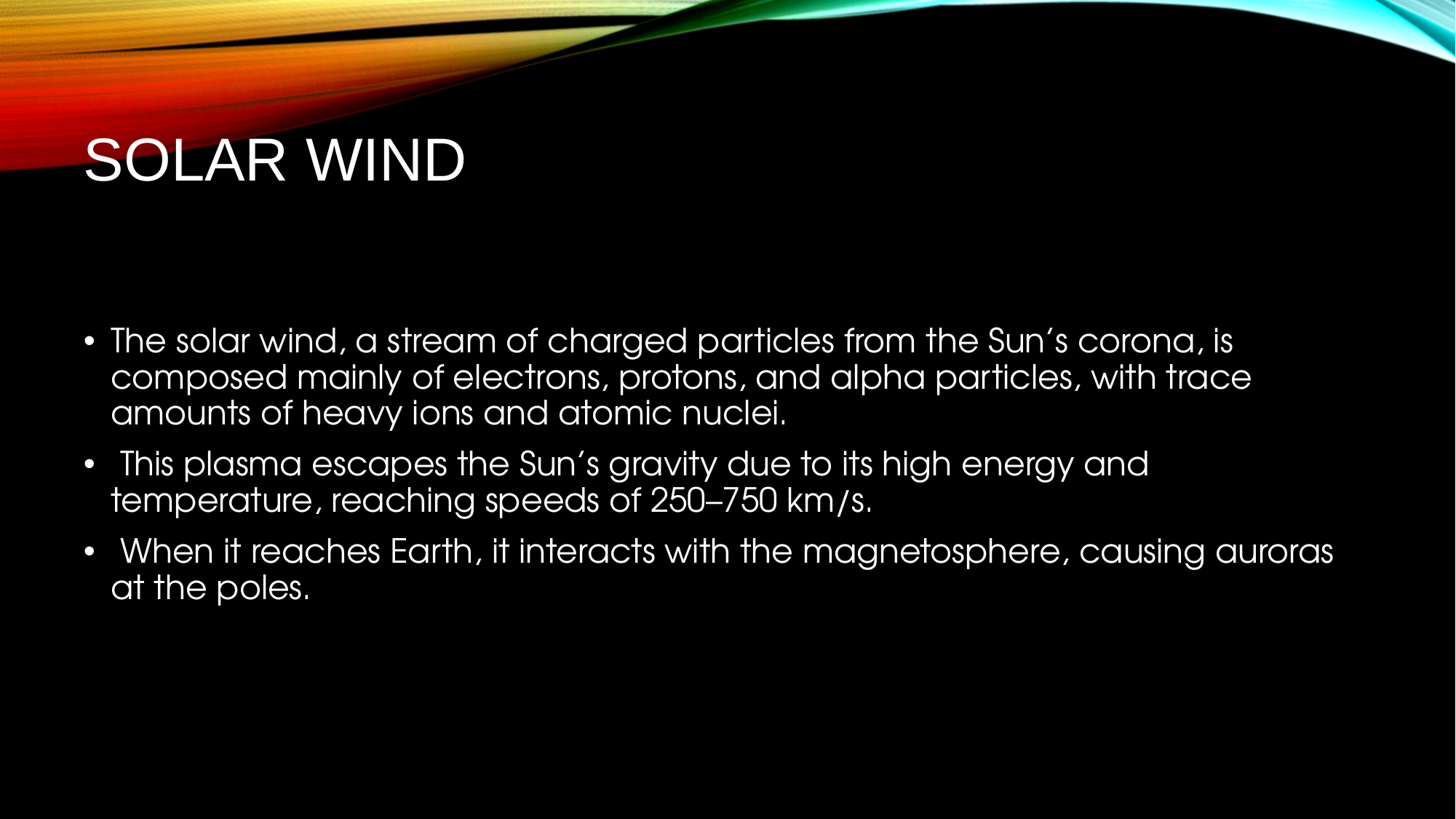

# solar wind
The solar wind, a stream of charged particles from the Sun’s corona, is composed mainly of electrons, protons, and alpha particles, with trace amounts of heavy ions and atomic nuclei.
 This plasma escapes the Sun’s gravity due to its high energy and temperature, reaching speeds of 250–750 km/s.
 When it reaches Earth, it interacts with the magnetosphere, causing auroras at the poles.